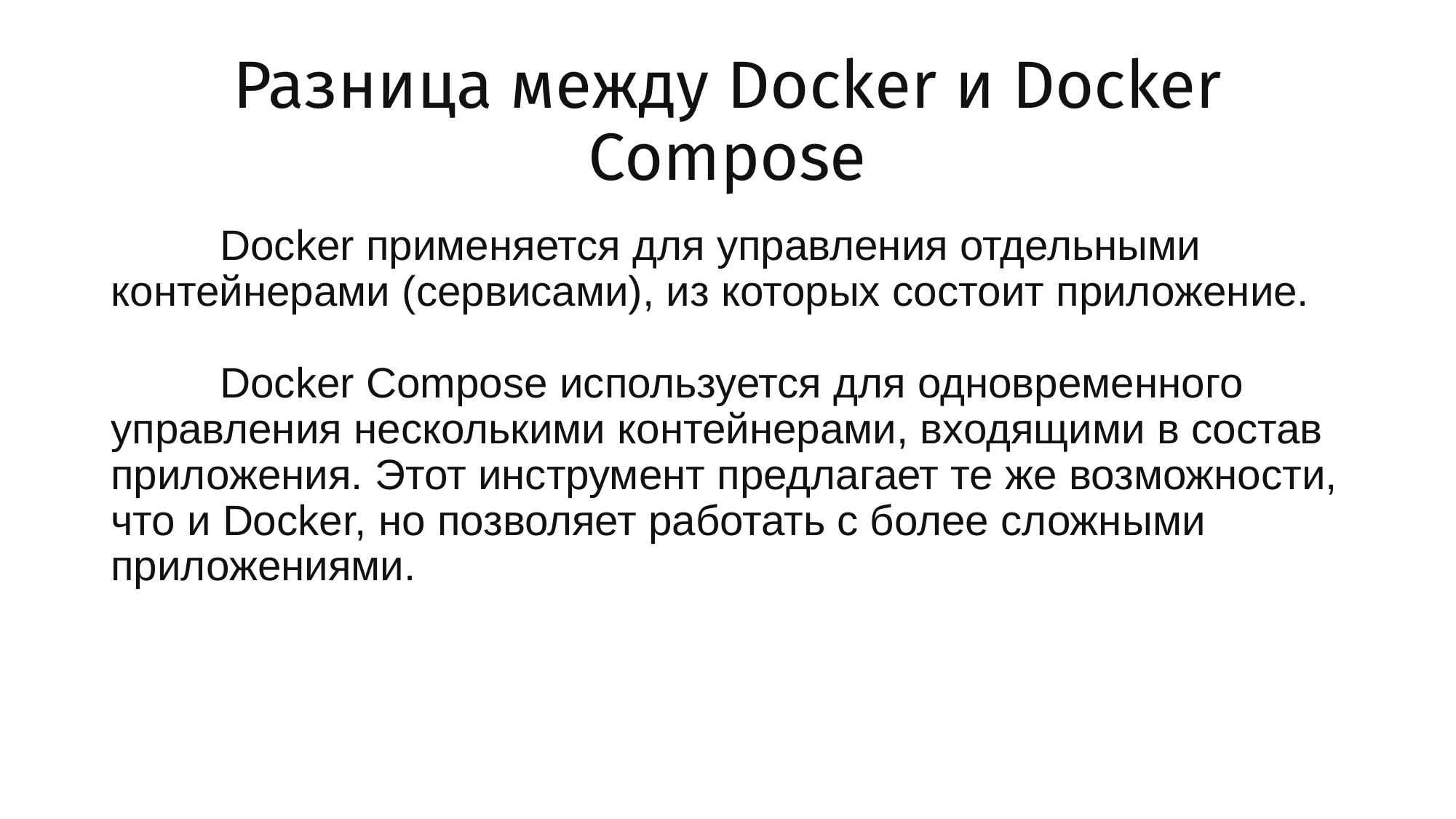

# Разница между Docker и Docker Compose
	Docker применяется для управления отдельными контейнерами (сервисами), из которых состоит приложение.
	Docker Compose используется для одновременного управления несколькими контейнерами, входящими в состав приложения. Этот инструмент предлагает те же возможности, что и Docker, но позволяет работать с более сложными приложениями.